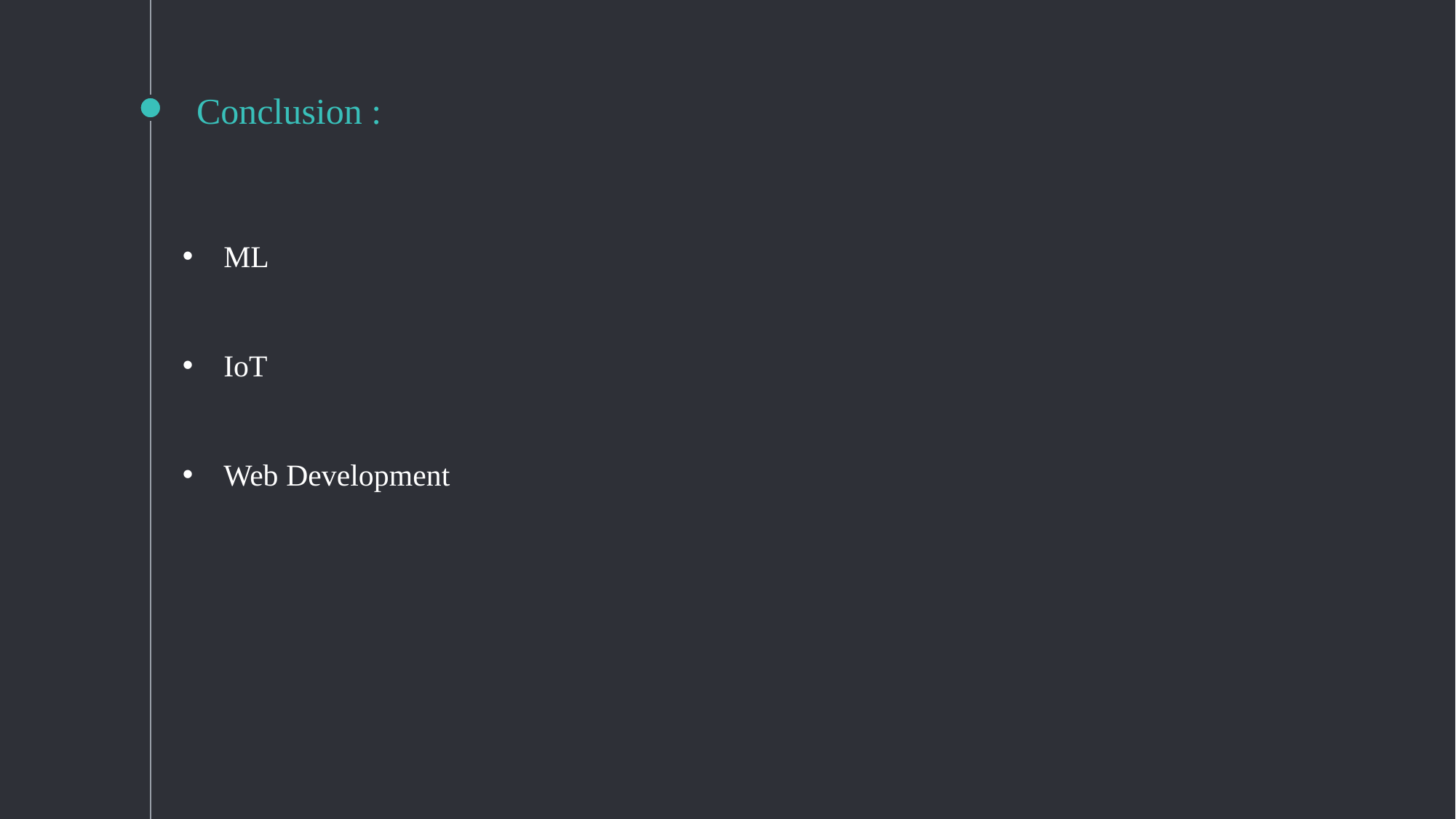

# Conclusion :
ML
IoT
Web Development